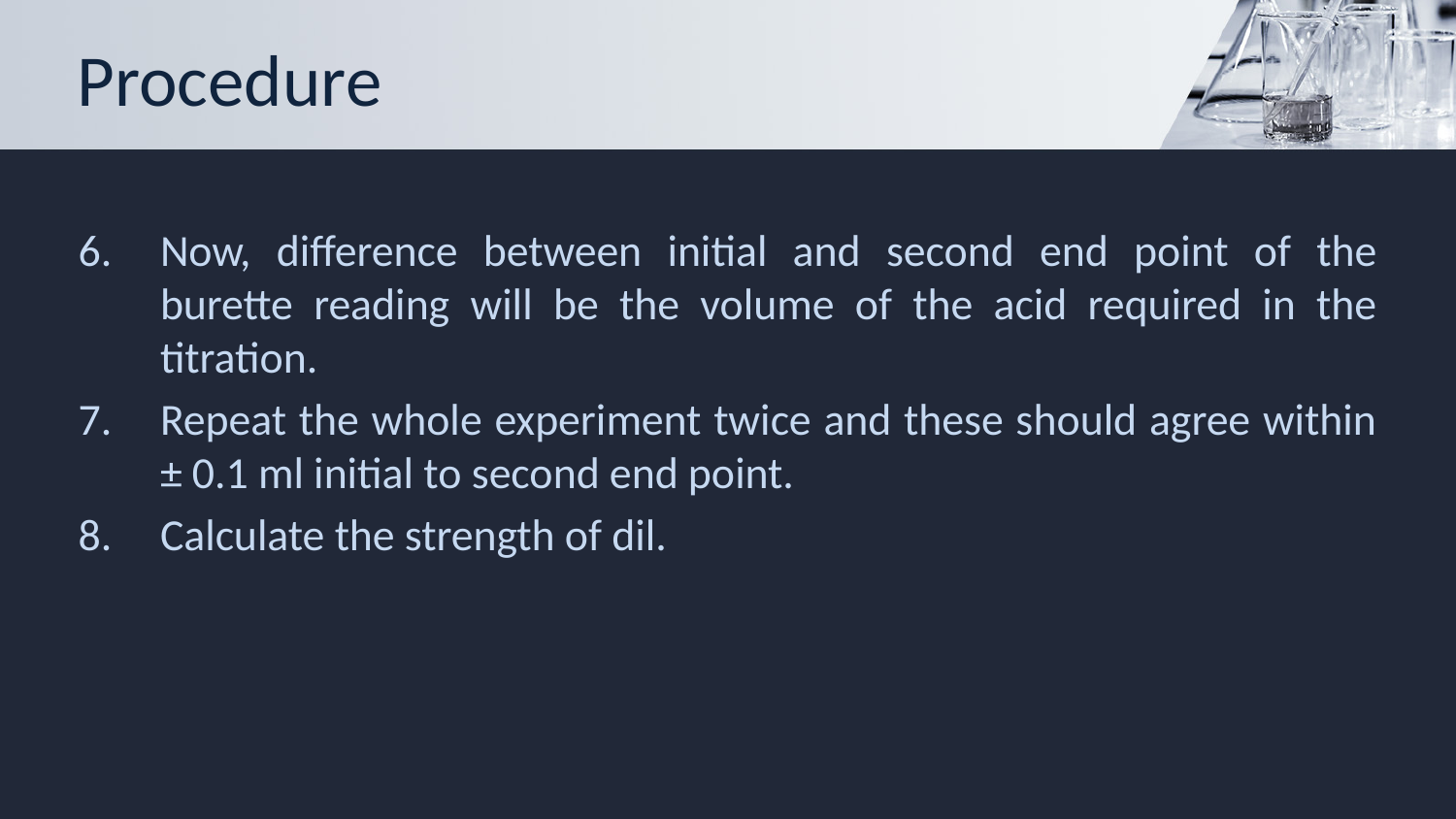

# Procedure
Now, difference between initial and second end point of the burette reading will be the volume of the acid required in the titration.
Repeat the whole experiment twice and these should agree within ± 0.1 ml initial to second end point.
Calculate the strength of dil.